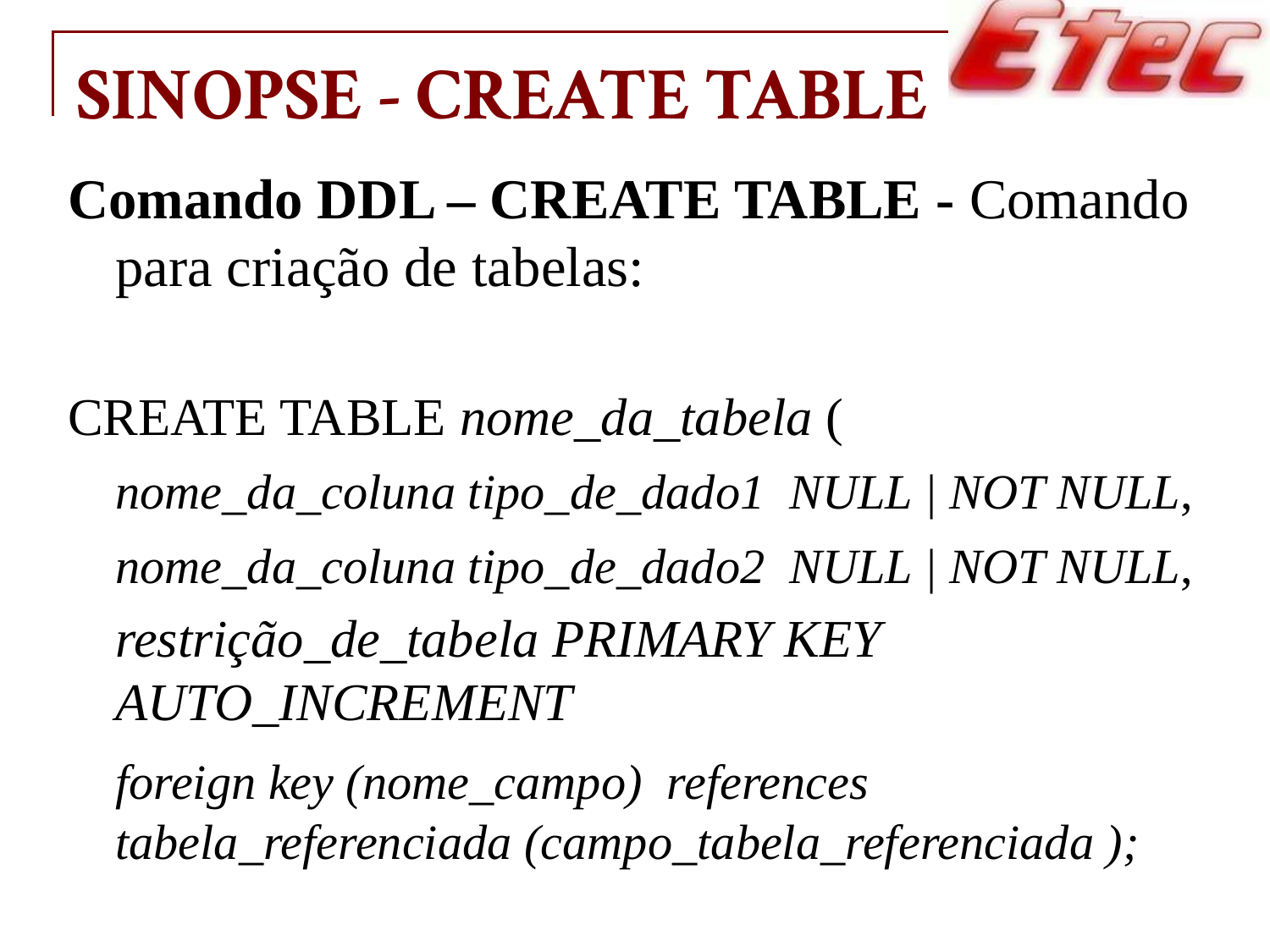

# Sinopse - Create Table
Comando DDL – CREATE TABLE - Comando para criação de tabelas:

CREATE TABLE nome_da_tabela (
	nome_da_coluna tipo_de_dado1  NULL | NOT NULL,
	nome_da_coluna tipo_de_dado2  NULL | NOT NULL,
	restrição_de_tabela PRIMARY KEY AUTO_INCREMENT
	foreign key (nome_campo)  references tabela_referenciada (campo_tabela_referenciada );